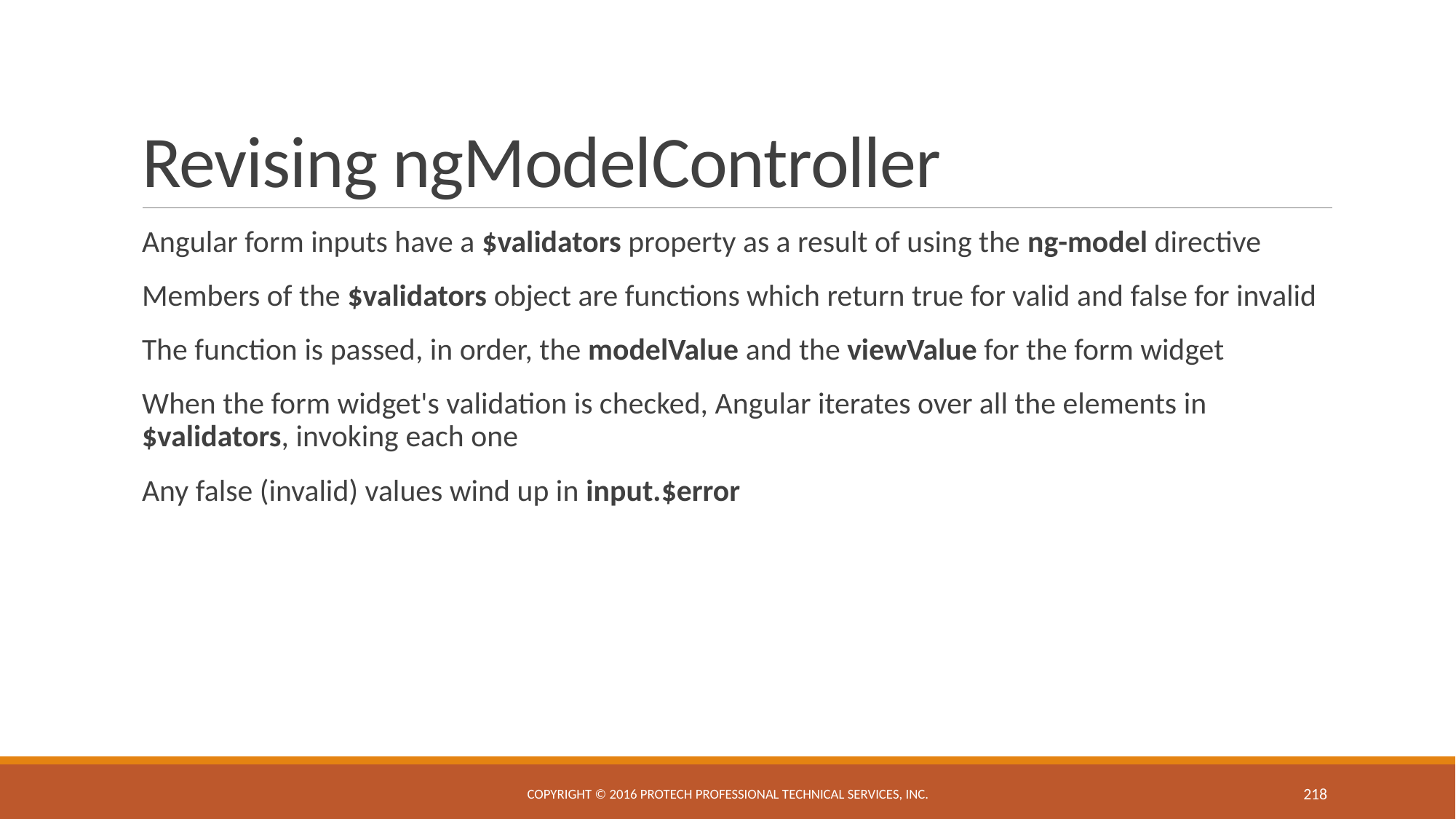

# Revising ngModelController
Angular form inputs have a $validators property as a result of using the ng-model directive
Members of the $validators object are functions which return true for valid and false for invalid
The function is passed, in order, the modelValue and the viewValue for the form widget
When the form widget's validation is checked, Angular iterates over all the elements in $validators, invoking each one
Any false (invalid) values wind up in input.$error

Copyright © 2016 ProTech Professional Technical Services, Inc.
218